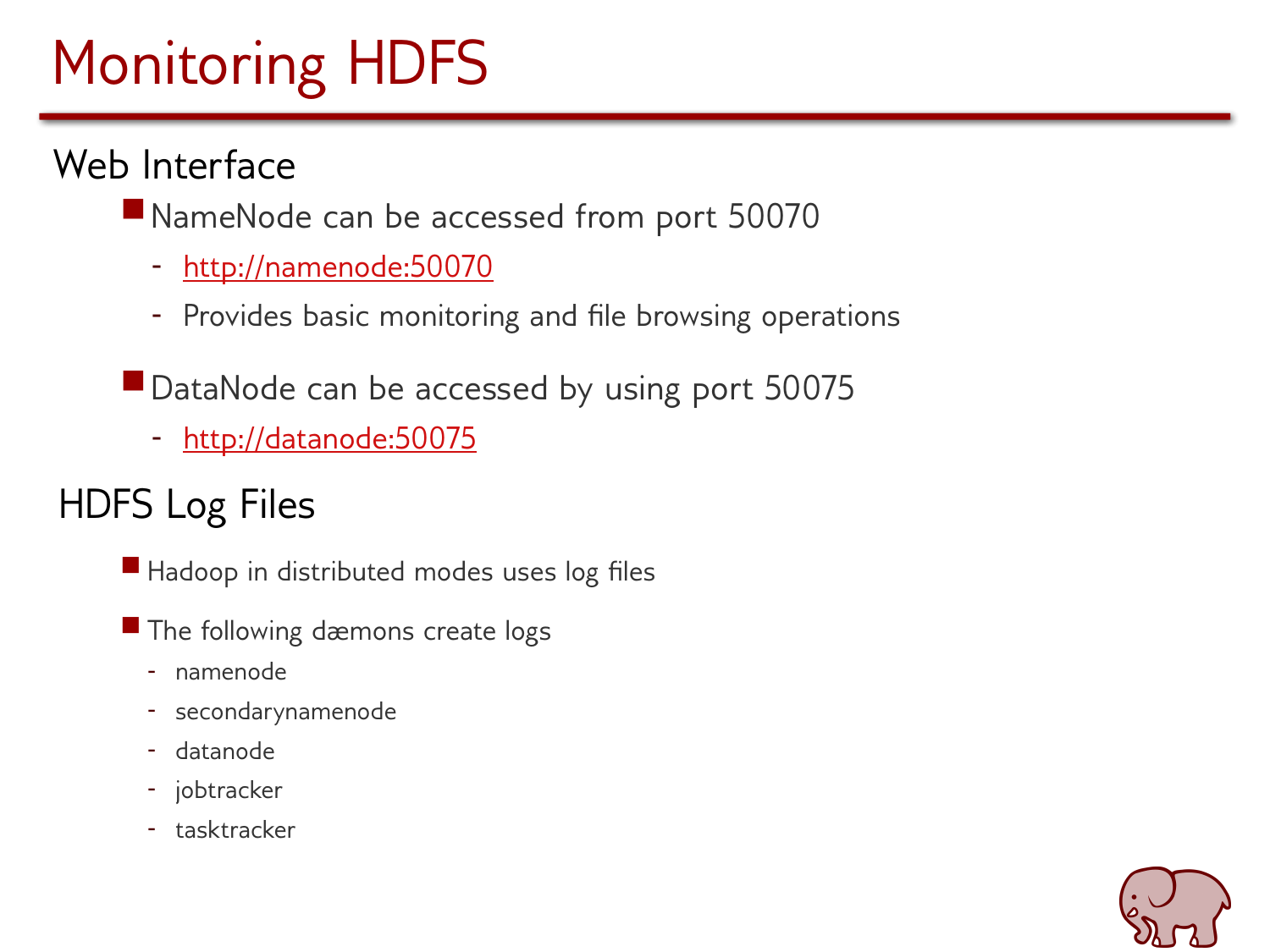

# Monitoring HDFS
Web Interface
NameNode can be accessed from port 50070
http://namenode:50070
Provides basic monitoring and file browsing operations
DataNode can be accessed by using port 50075
http://datanode:50075

HDFS Log Files
Hadoop in distributed modes uses log files
The following daemons create logs
namenode
secondarynamenode
datanode
jobtracker
tasktracker